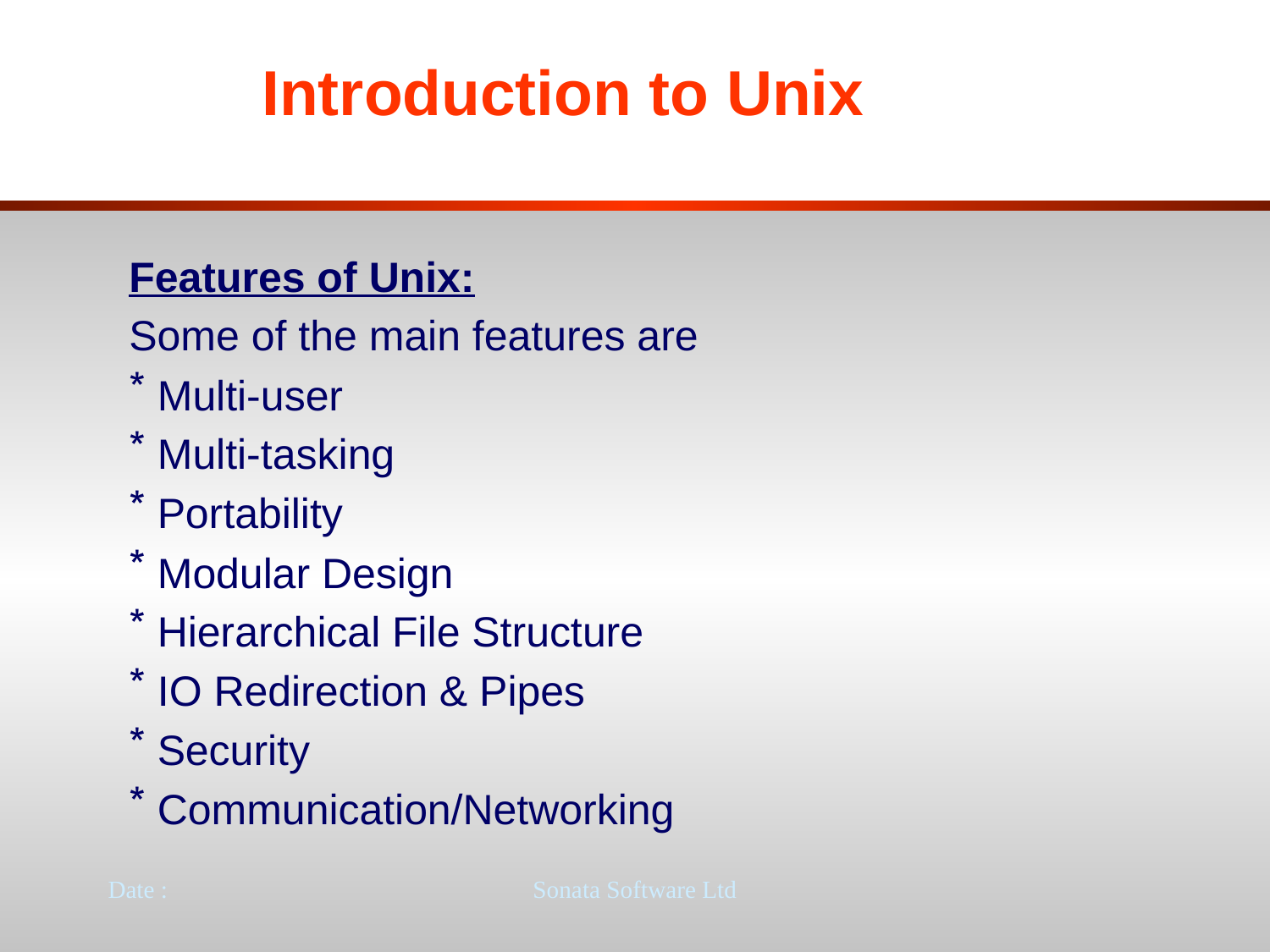

# Introduction to Unix
Features of Unix:
Some of the main features are
 Multi-user
 Multi-tasking
 Portability
 Modular Design
 Hierarchical File Structure
 IO Redirection & Pipes
 Security
 Communication/Networking
Date :
Sonata Software Ltd